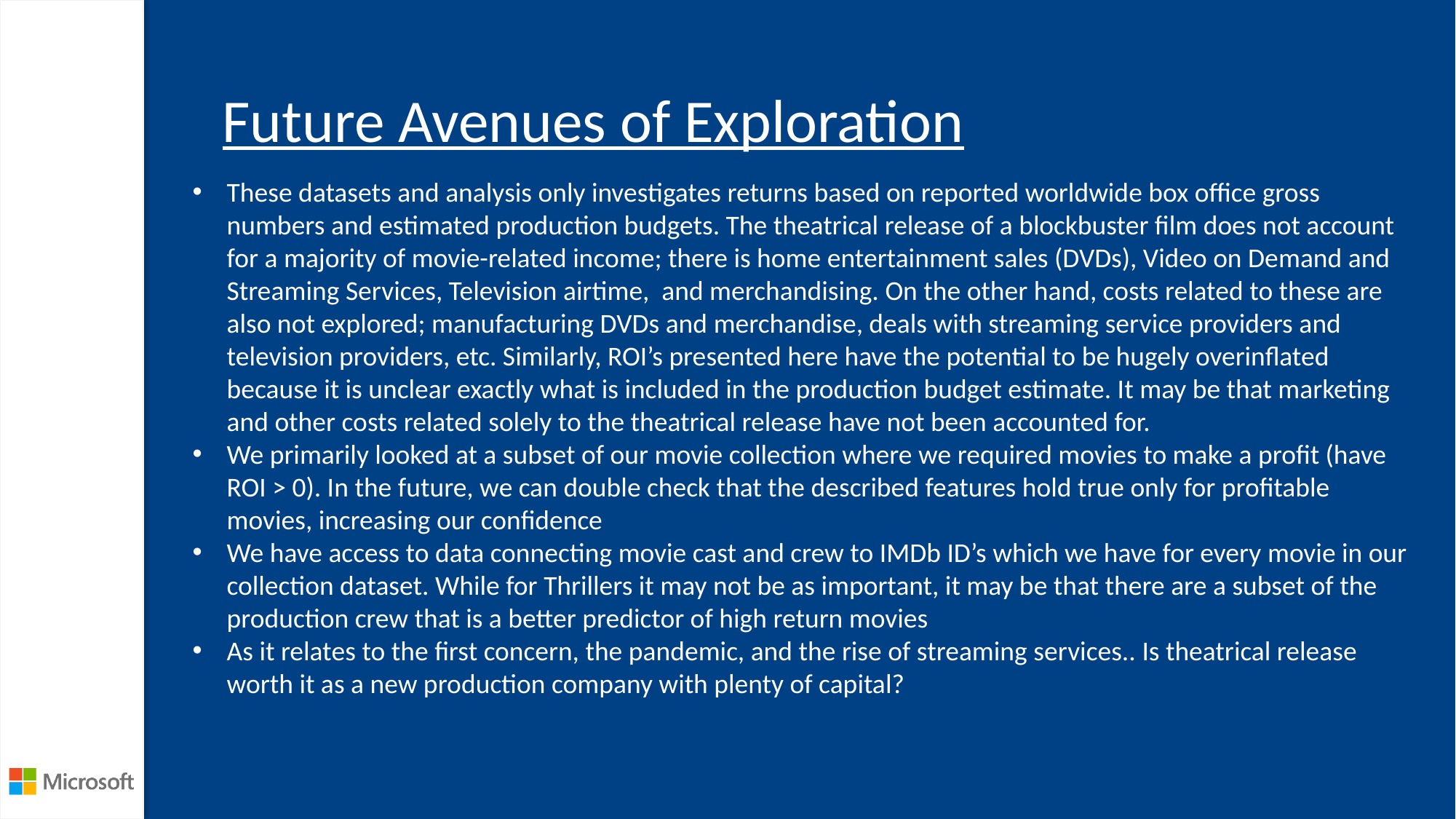

# Future Avenues of Exploration
These datasets and analysis only investigates returns based on reported worldwide box office gross numbers and estimated production budgets. The theatrical release of a blockbuster film does not account for a majority of movie-related income; there is home entertainment sales (DVDs), Video on Demand and Streaming Services, Television airtime,  and merchandising. On the other hand, costs related to these are also not explored; manufacturing DVDs and merchandise, deals with streaming service providers and television providers, etc. Similarly, ROI’s presented here have the potential to be hugely overinflated because it is unclear exactly what is included in the production budget estimate. It may be that marketing and other costs related solely to the theatrical release have not been accounted for.
We primarily looked at a subset of our movie collection where we required movies to make a profit (have ROI > 0). In the future, we can double check that the described features hold true only for profitable movies, increasing our confidence
We have access to data connecting movie cast and crew to IMDb ID’s which we have for every movie in our collection dataset. While for Thrillers it may not be as important, it may be that there are a subset of the production crew that is a better predictor of high return movies
As it relates to the first concern, the pandemic, and the rise of streaming services.. Is theatrical release worth it as a new production company with plenty of capital?